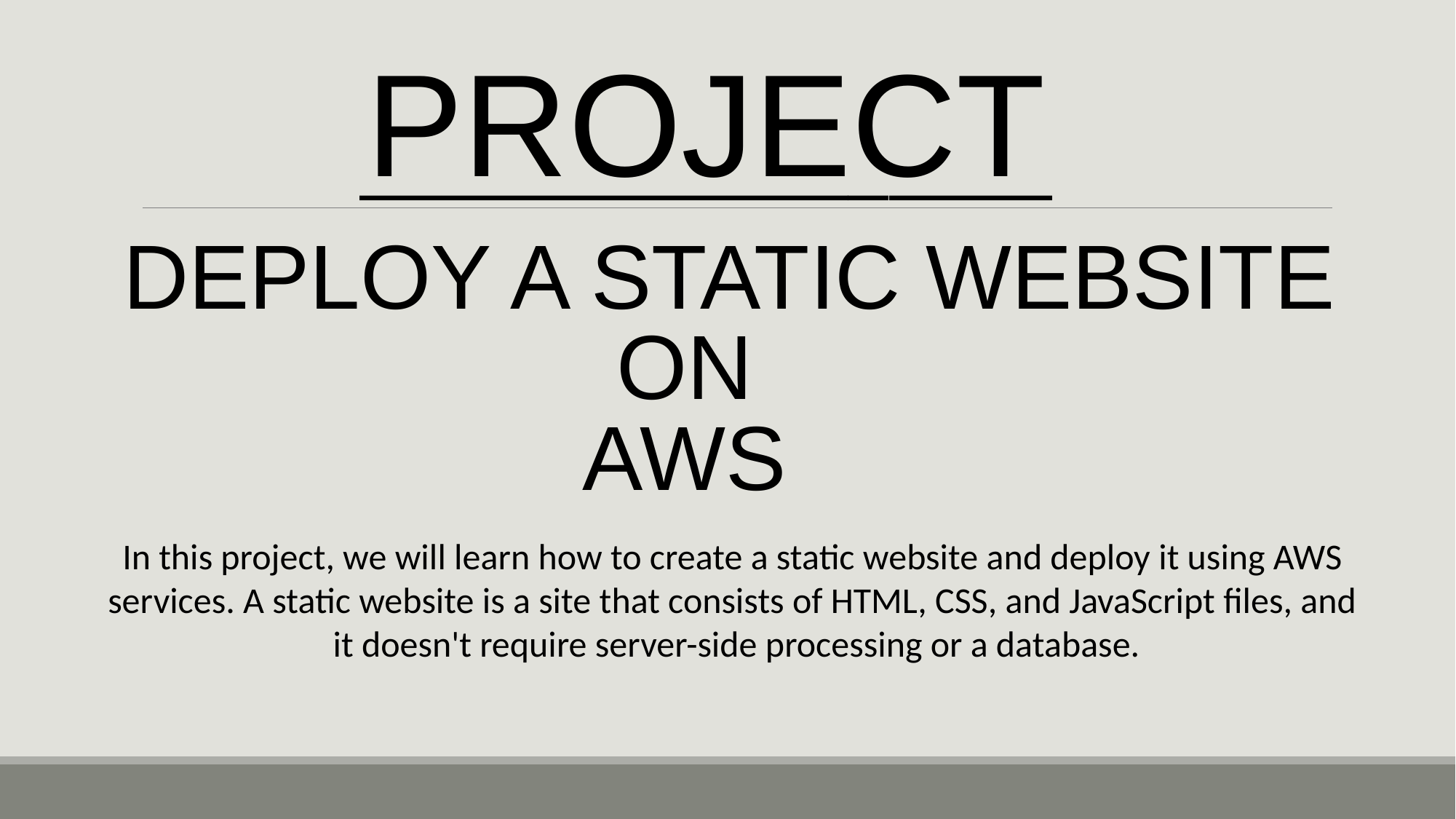

PROJECT
_________________
DEPLOY A STATIC WEBSITE
ON
AWS
In this project, we will learn how to create a static website and deploy it using AWS services. A static website is a site that consists of HTML, CSS, and JavaScript files, and
 it doesn't require server-side processing or a database.